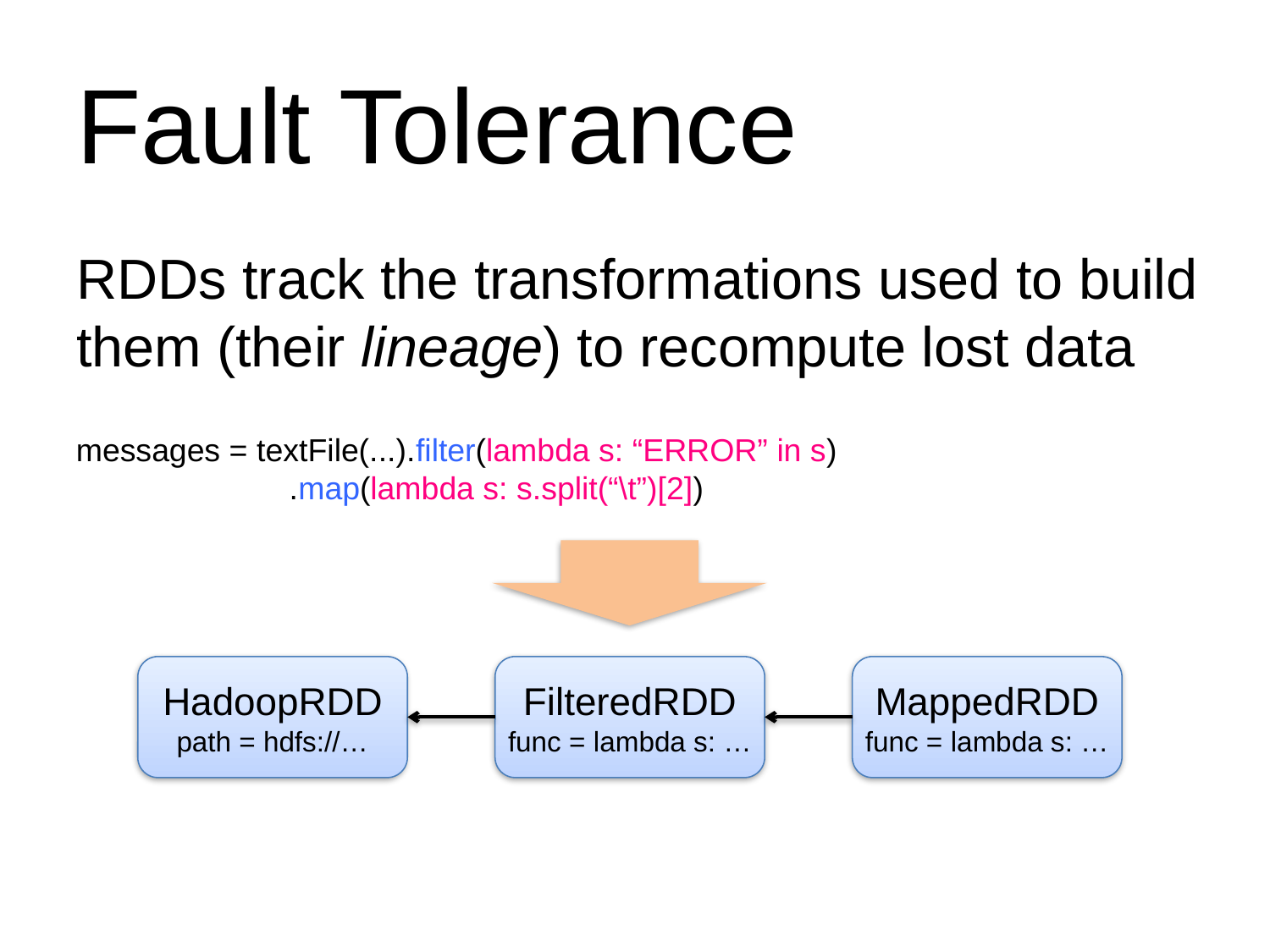

# Fault Tolerance
RDDs track the transformations used to build them (their lineage) to recompute lost data

messages = textFile(...).filter(lambda s: “ERROR” in s)
                        .map(lambda s: s.split(“\t”)[2])

HadoopRDD
path = hdfs://…
FilteredRDD
func = lambda s: …
MappedRDD
func = lambda s: …